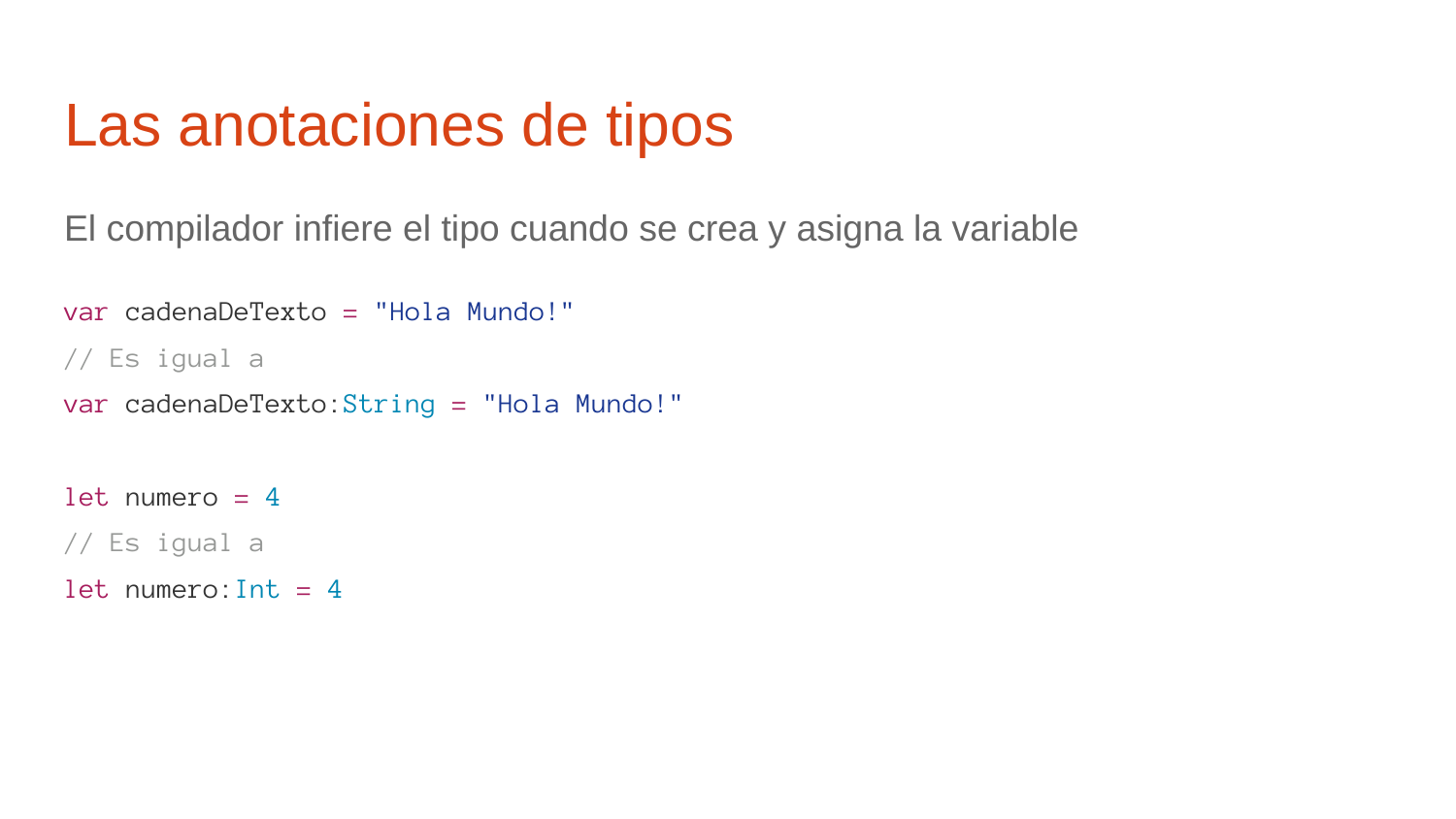

# Las anotaciones de tipos
El compilador infiere el tipo cuando se crea y asigna la variable
var cadenaDeTexto = "Hola Mundo!"
// Es igual a
var cadenaDeTexto:String = "Hola Mundo!"
let numero = 4
// Es igual a
let numero:Int = 4